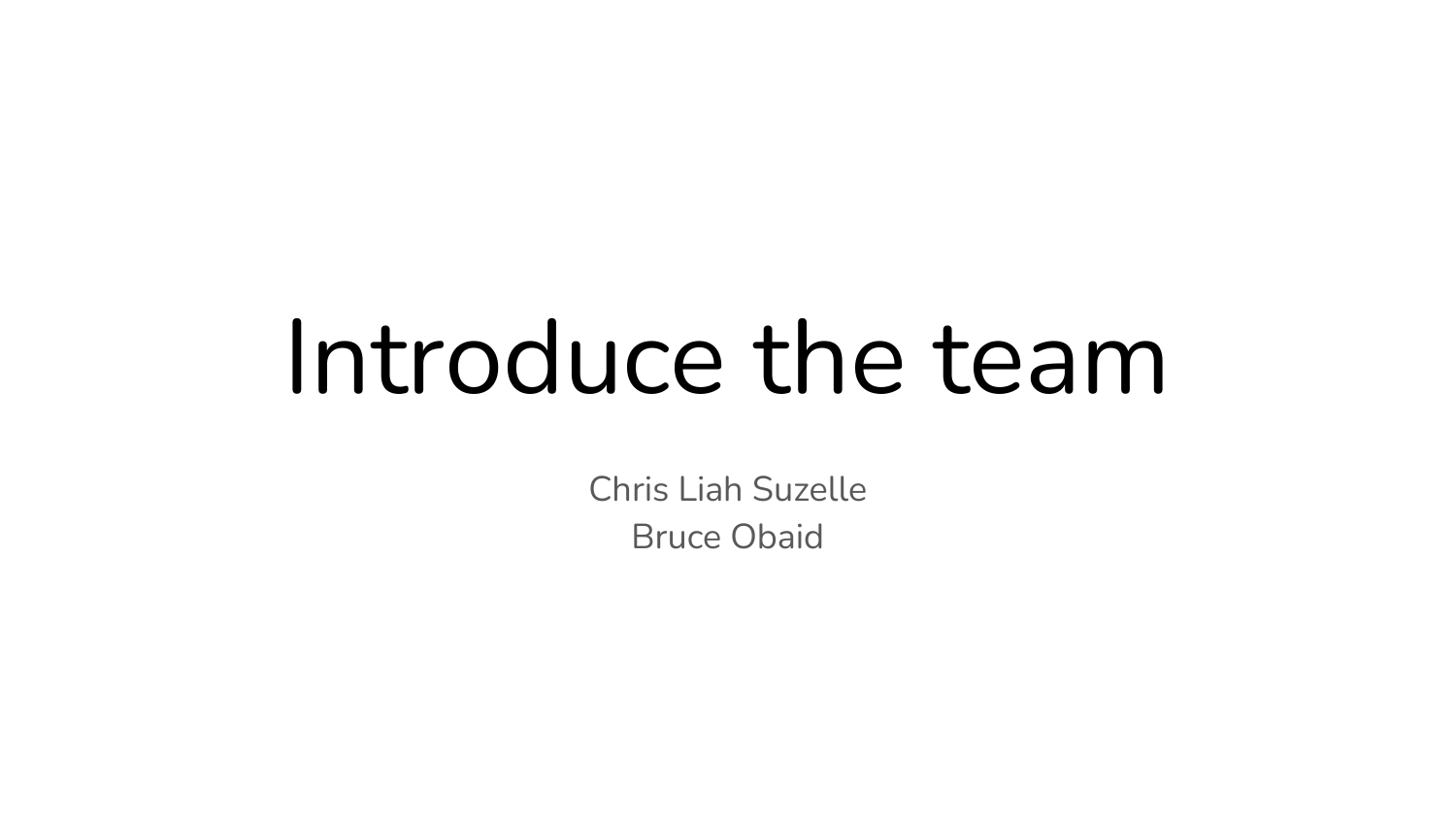

# Introduce the team
Chris Liah Suzelle
Bruce Obaid